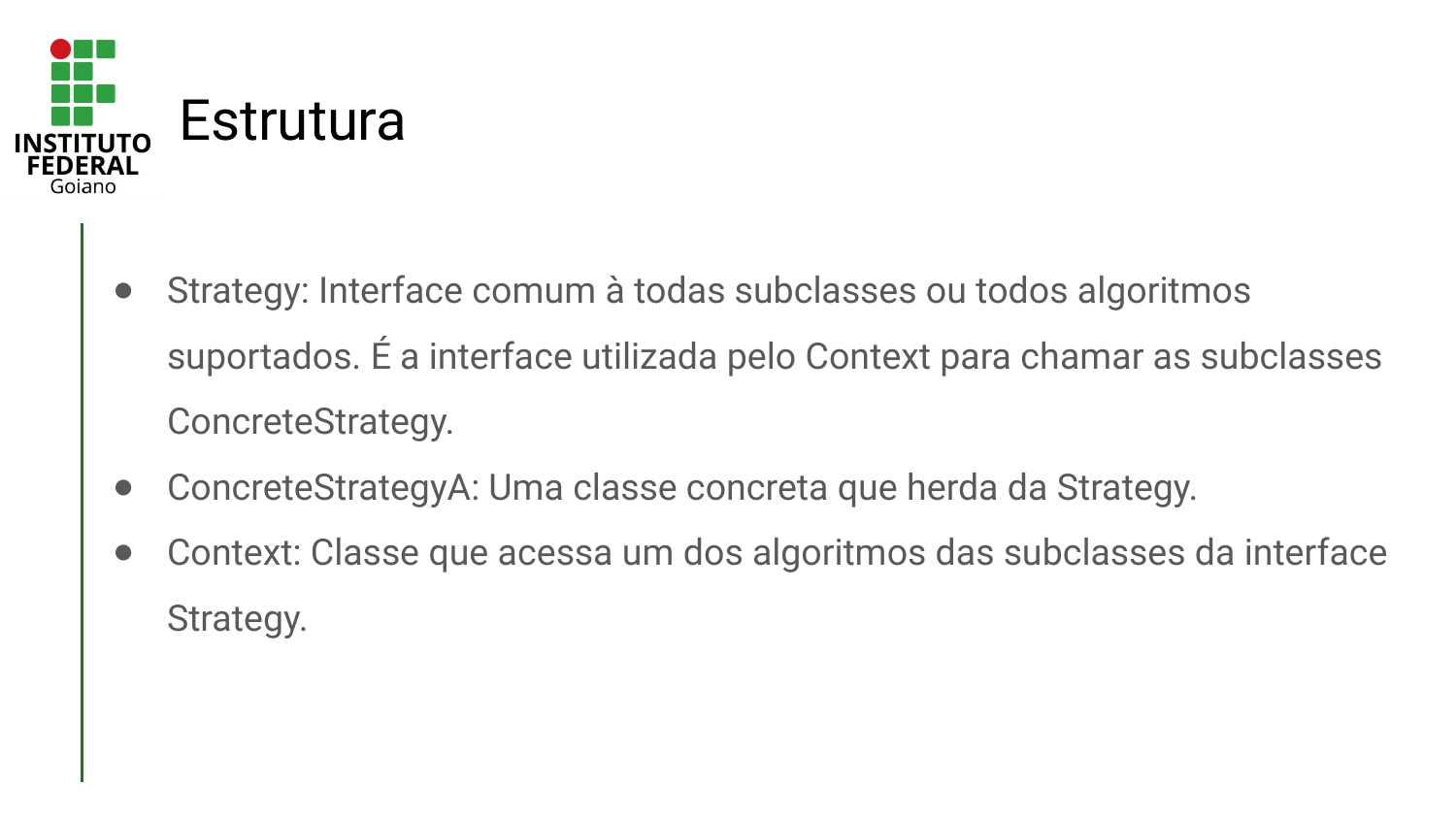

# Estrutura
Strategy: Interface comum à todas subclasses ou todos algoritmos suportados. É a interface utilizada pelo Context para chamar as subclasses ConcreteStrategy.
ConcreteStrategyA: Uma classe concreta que herda da Strategy.
Context: Classe que acessa um dos algoritmos das subclasses da interface Strategy.